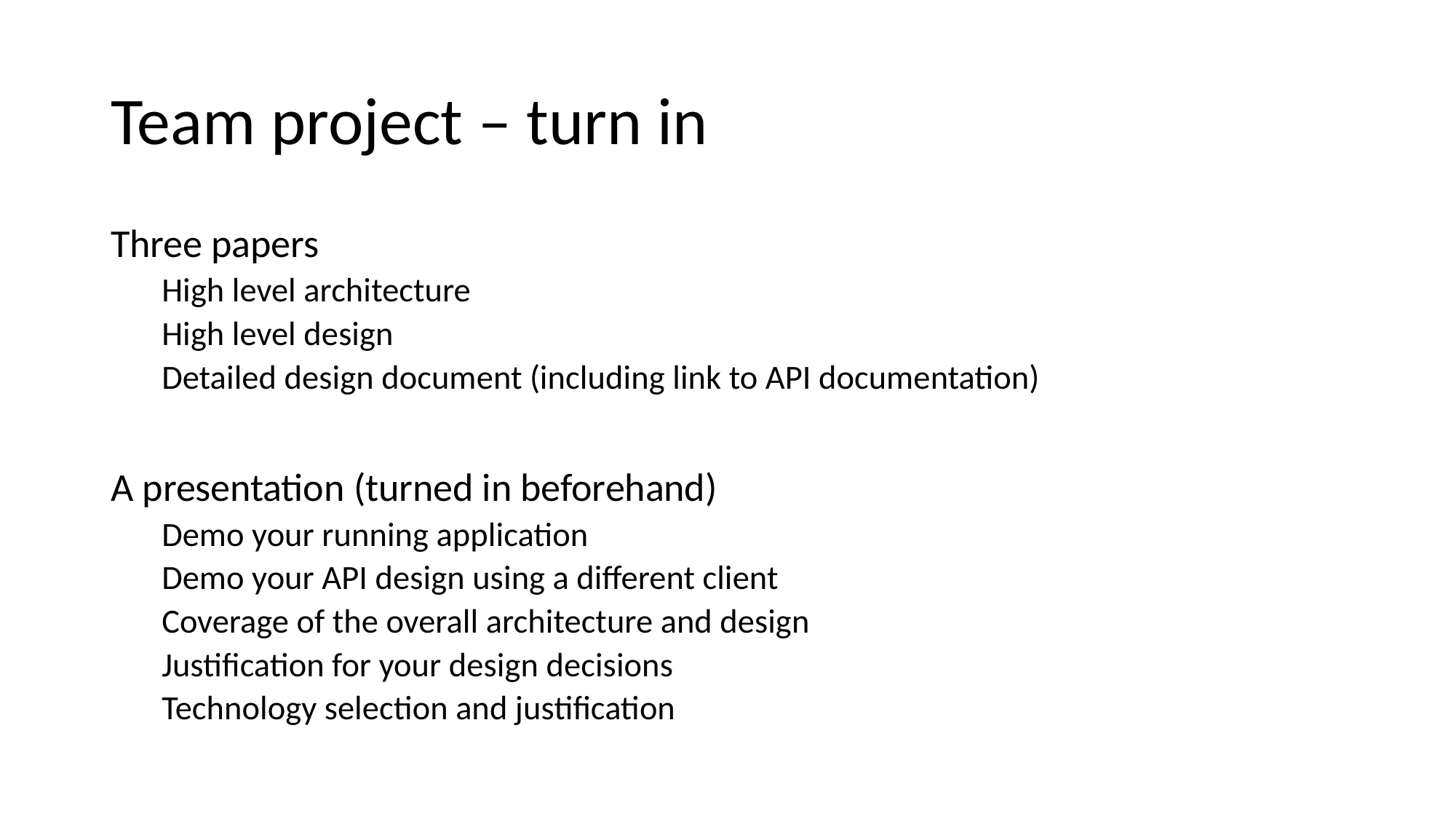

# Team project – turn in
Three papers
High level architecture
High level design
Detailed design document (including link to API documentation)

A presentation (turned in beforehand)
Demo your running application
Demo your API design using a different client
Coverage of the overall architecture and design
Justification for your design decisions
Technology selection and justification